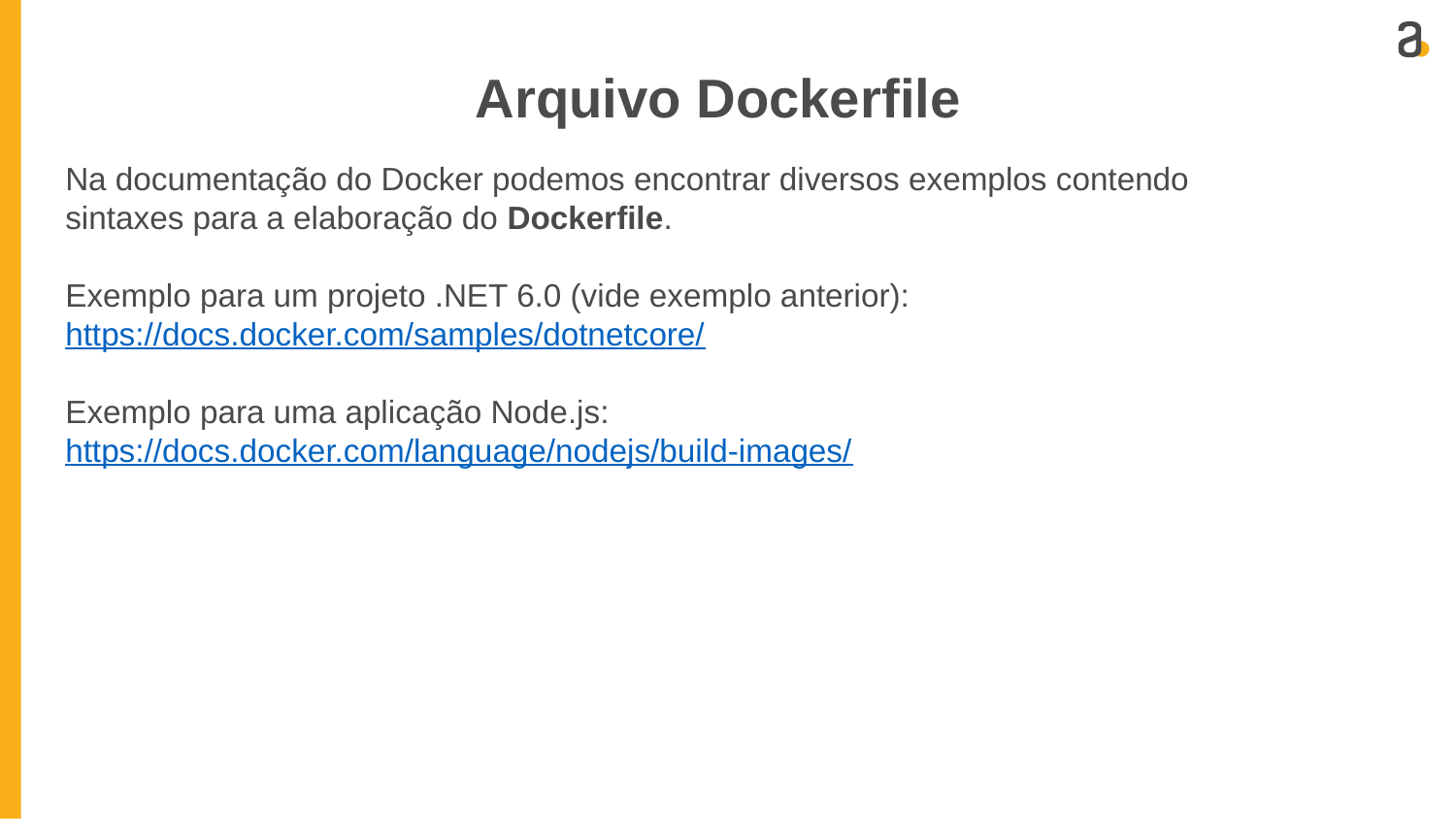

Arquivo Dockerfile
Na documentação do Docker podemos encontrar diversos exemplos contendo sintaxes para a elaboração do Dockerfile.

Exemplo para um projeto .NET 6.0 (vide exemplo anterior):
https://docs.docker.com/samples/dotnetcore/

Exemplo para uma aplicação Node.js:
https://docs.docker.com/language/nodejs/build-images/